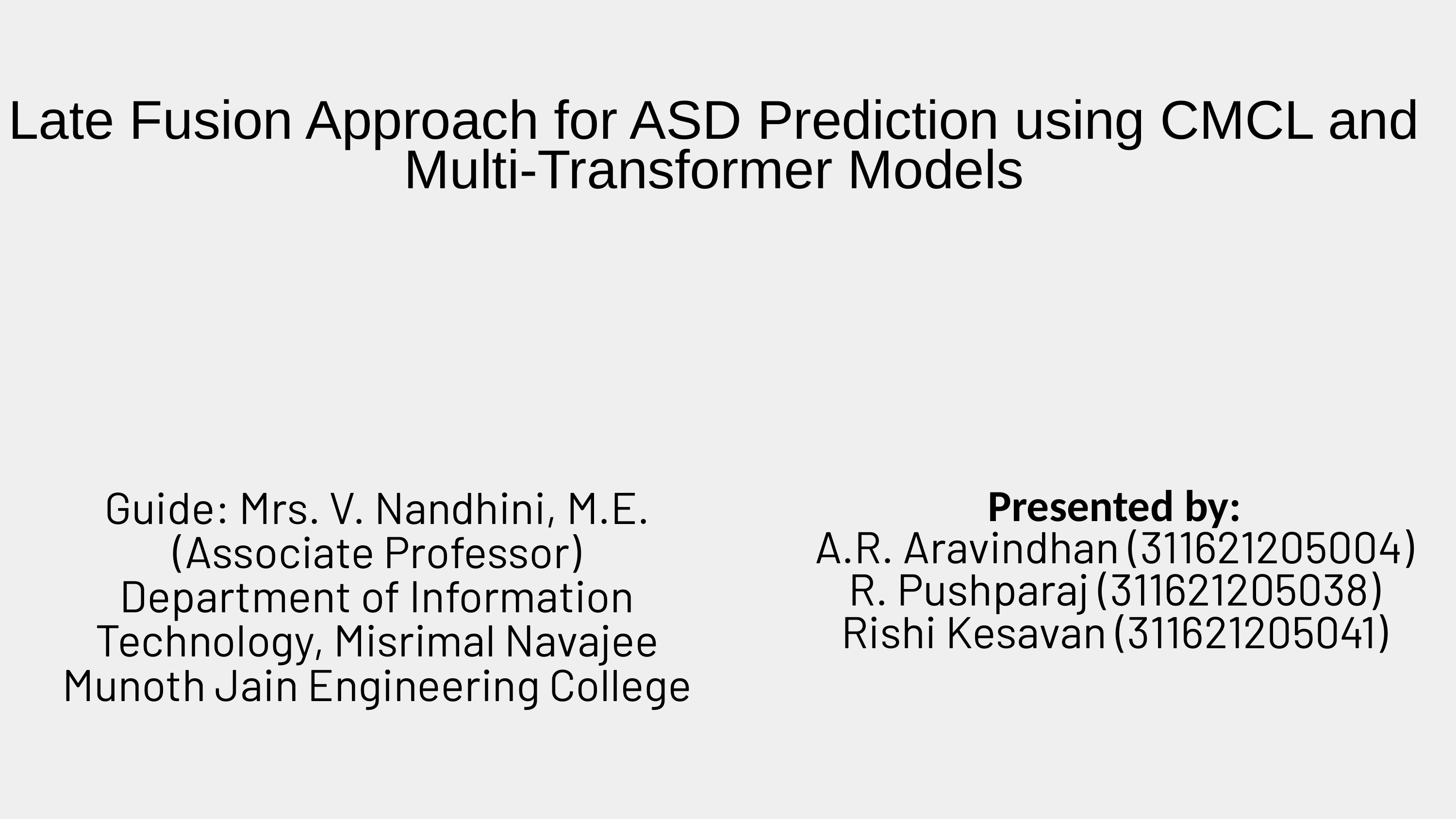

Late Fusion Approach for ASD Prediction using CMCL and Multi-Transformer Models
Presented by:
A.R. Aravindhan (311621205004)
R. Pushparaj (311621205038)
Rishi Kesavan (311621205041)
Guide: Mrs. V. Nandhini, M.E. (Associate Professor)
Department of Information Technology, Misrimal Navajee Munoth Jain Engineering College